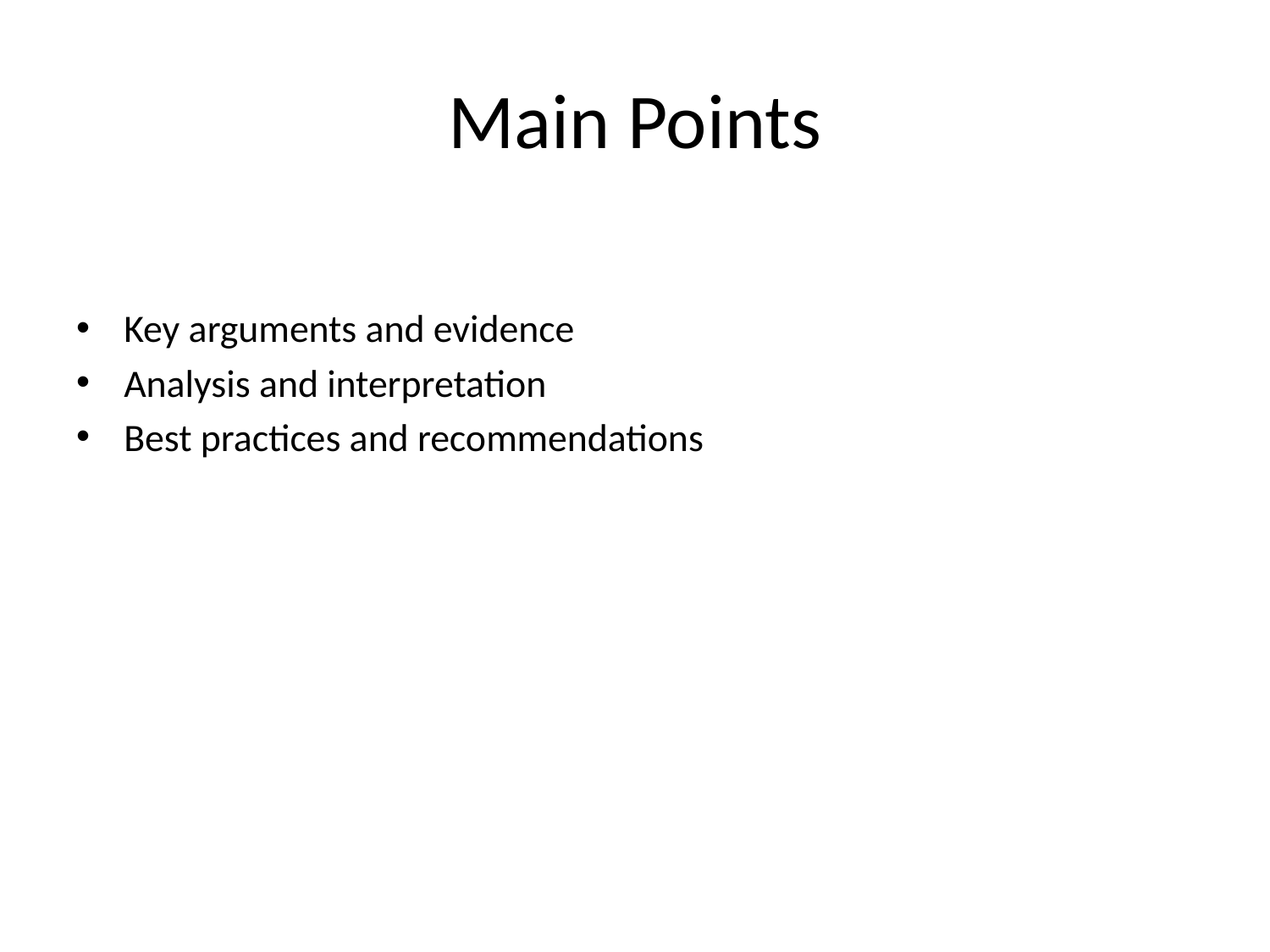

# Main Points

Key arguments and evidence
Analysis and interpretation
Best practices and recommendations